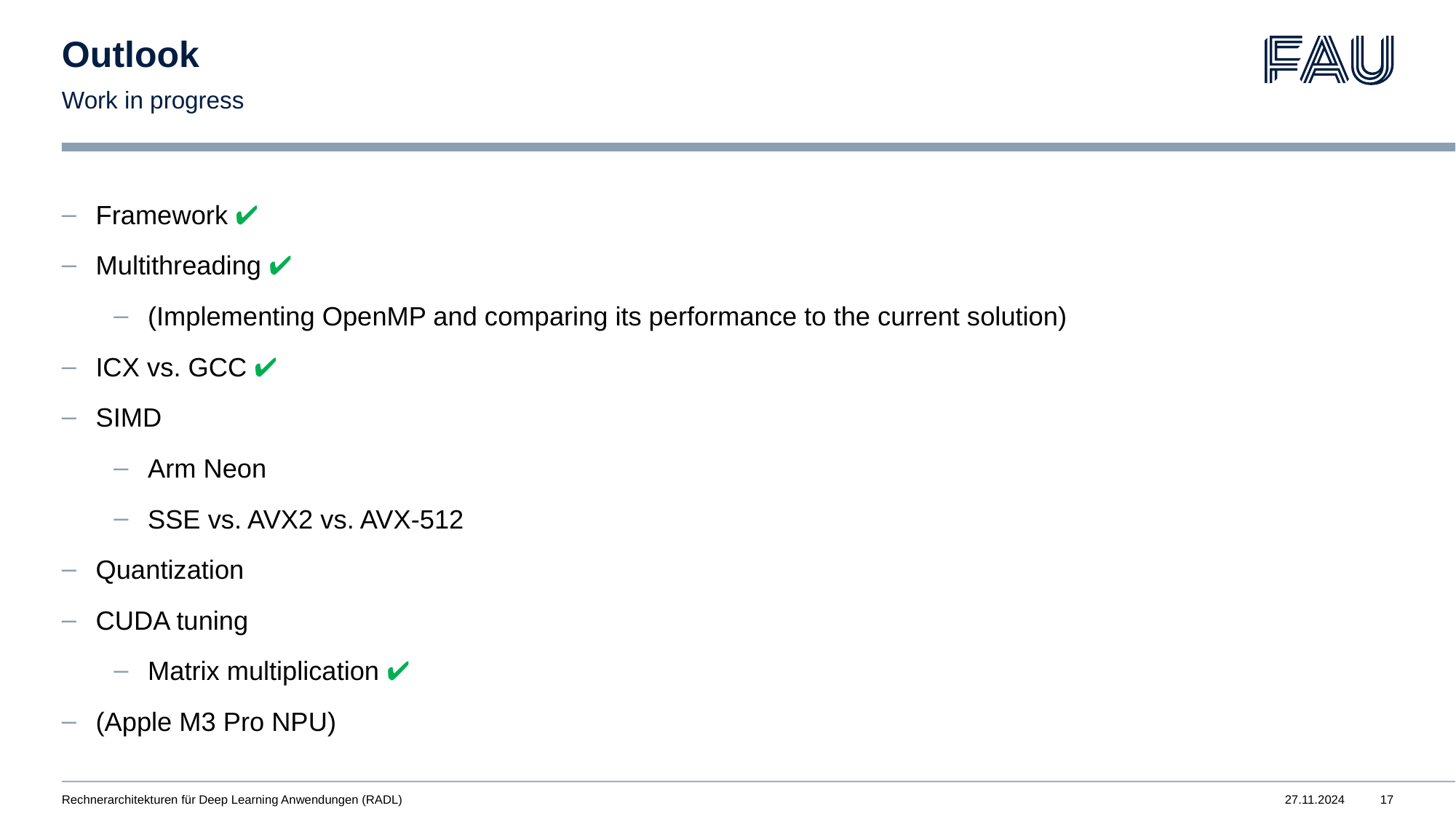

# Outlook
Work in progress
Framework ✔
Multithreading ✔️
(Implementing OpenMP and comparing its performance to the current solution)
ICX vs. GCC ✔️
SIMD
Arm Neon
SSE vs. AVX2 vs. AVX-512
Quantization
CUDA tuning
Matrix multiplication ✔
(Apple M3 Pro NPU)
Rechnerarchitekturen für Deep Learning Anwendungen (RADL)
27.11.2024
17